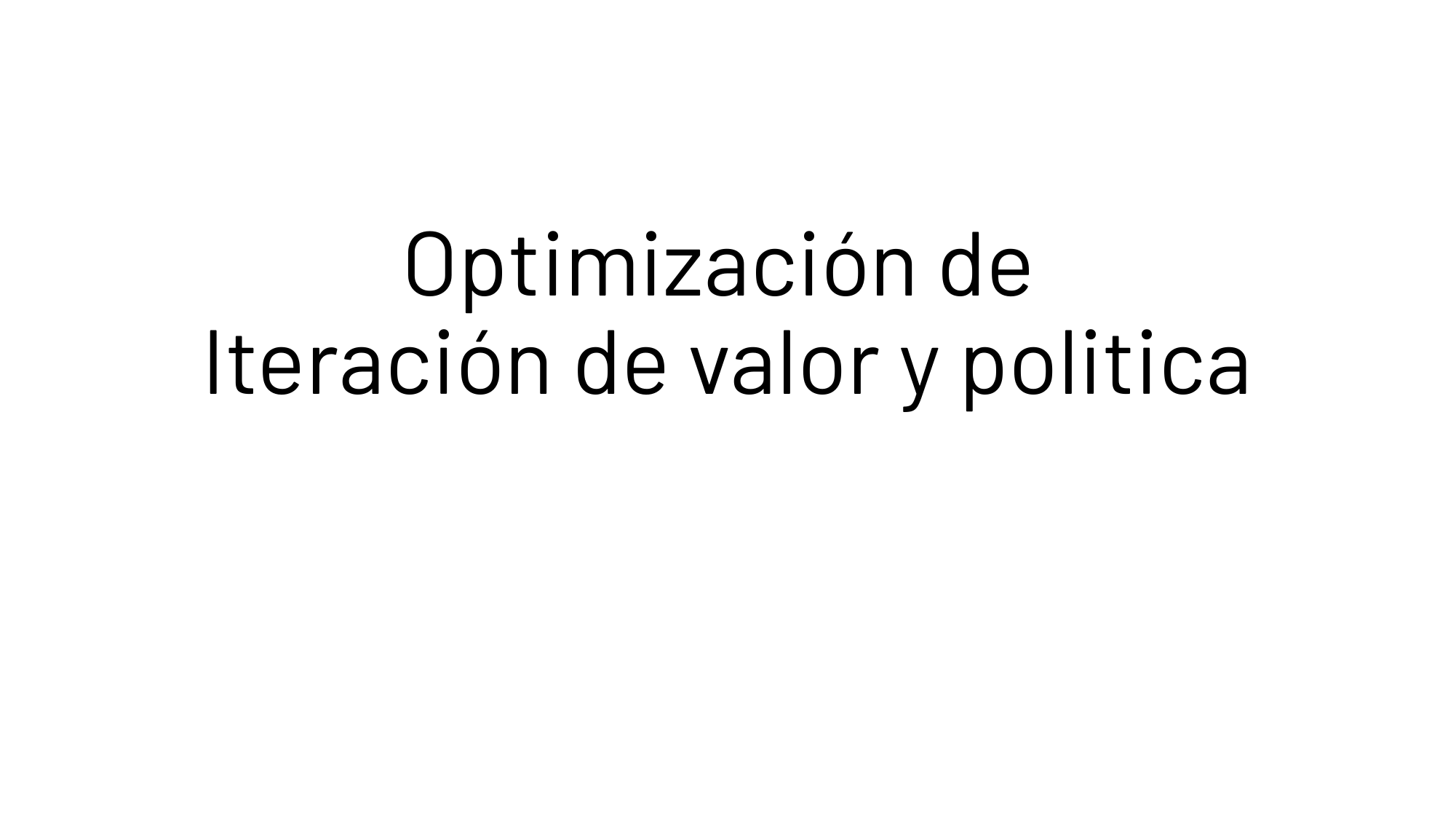

# Optimización de Iteración de valor y politica